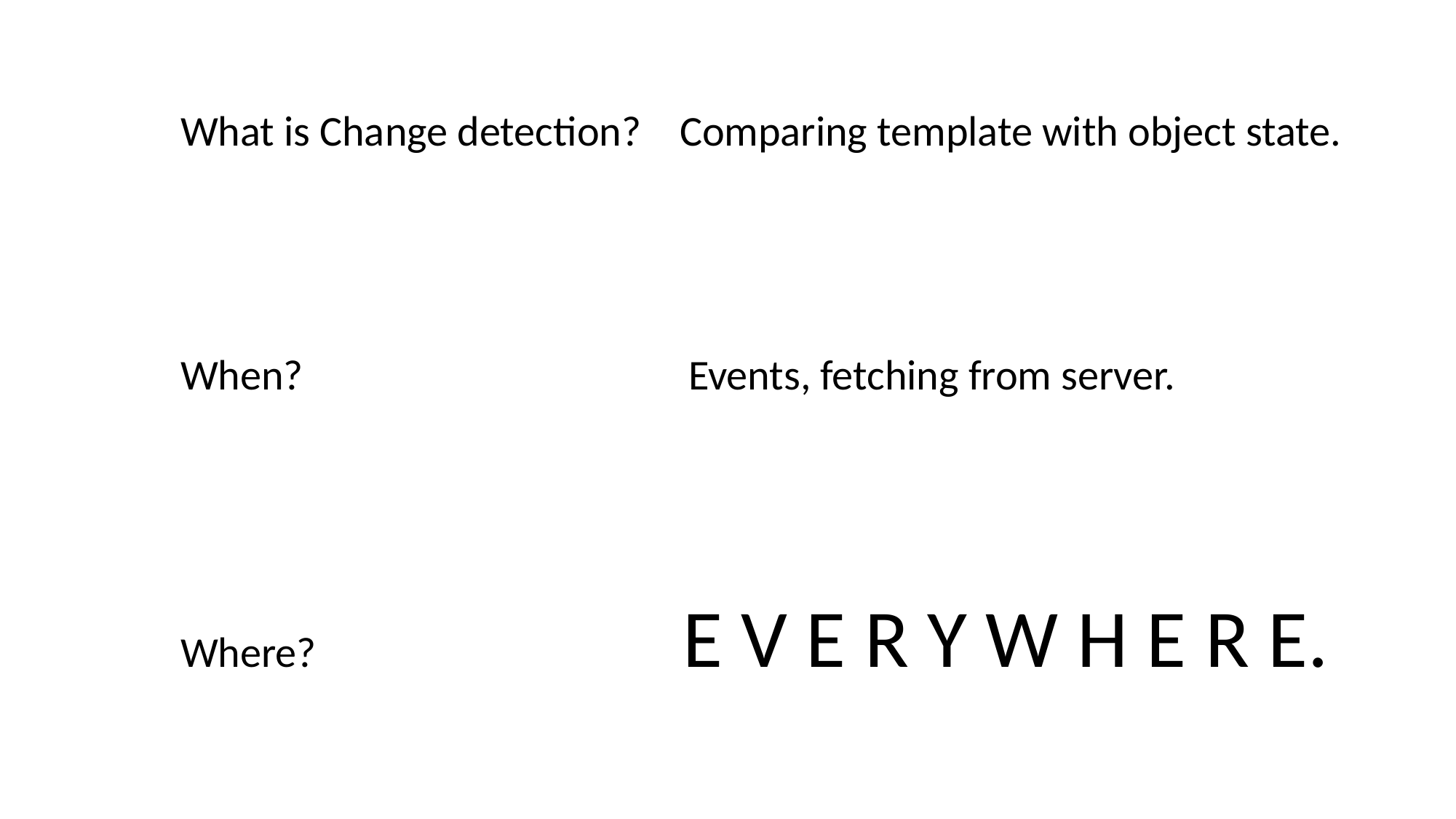

What is Change detection?    Comparing template with object state.

        When?                                        Events, fetching from server.

        Where?                                      E V E R Y W H E R E.